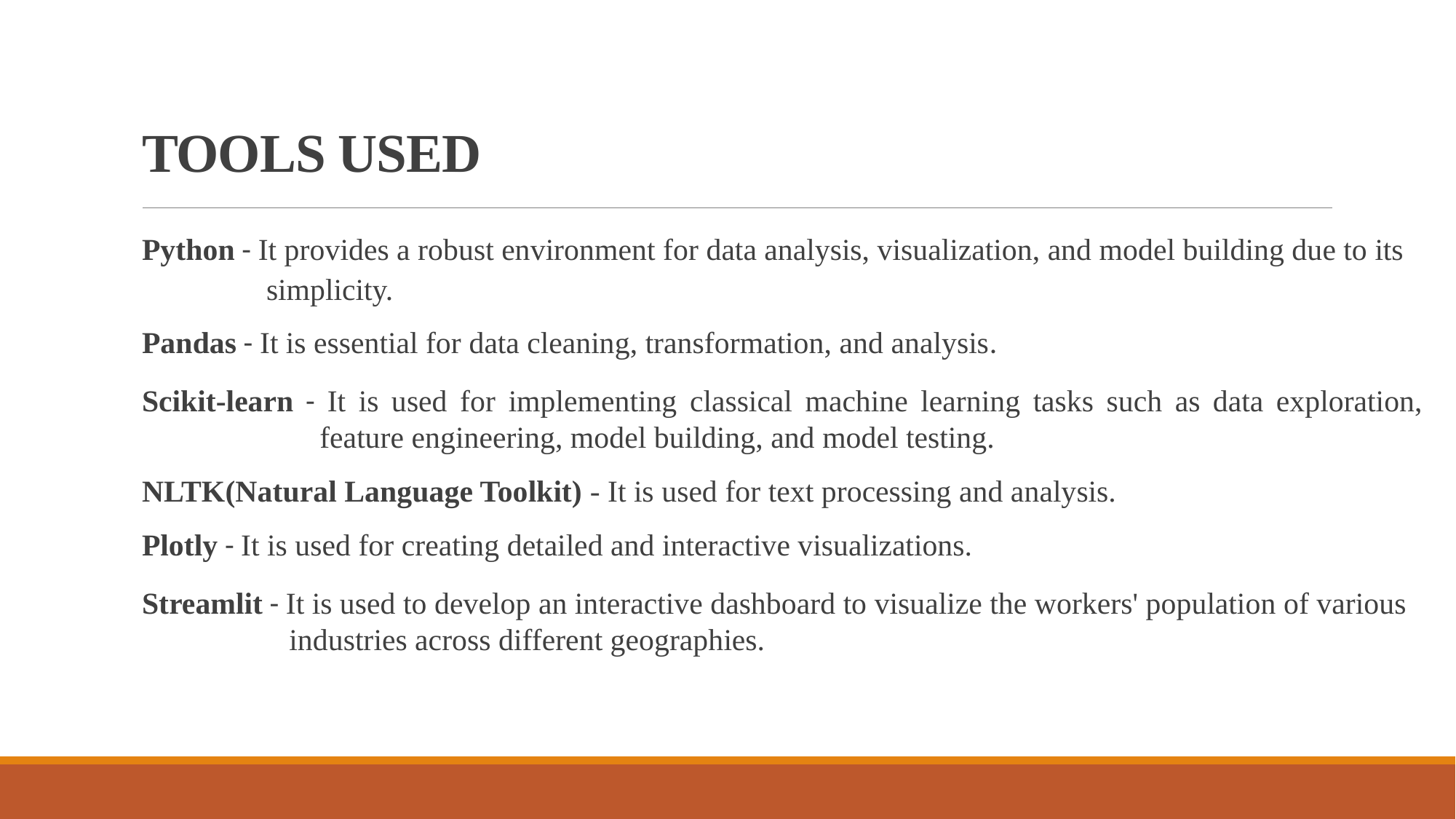

# TOOLS USED
Python - It provides a robust environment for data analysis, visualization, and model building due to its             	  simplicity.
Pandas - It is essential for data cleaning, transformation, and analysis.
Scikit-learn - It is used for implementing classical machine learning tasks such as data exploration, 	         feature engineering, model building, and model testing.
NLTK(Natural Language Toolkit) - It is used for text processing and analysis.
Plotly - It is used for creating detailed and interactive visualizations.
Streamlit - It is used to develop an interactive dashboard to visualize the workers' population of various 	     industries across different geographies.